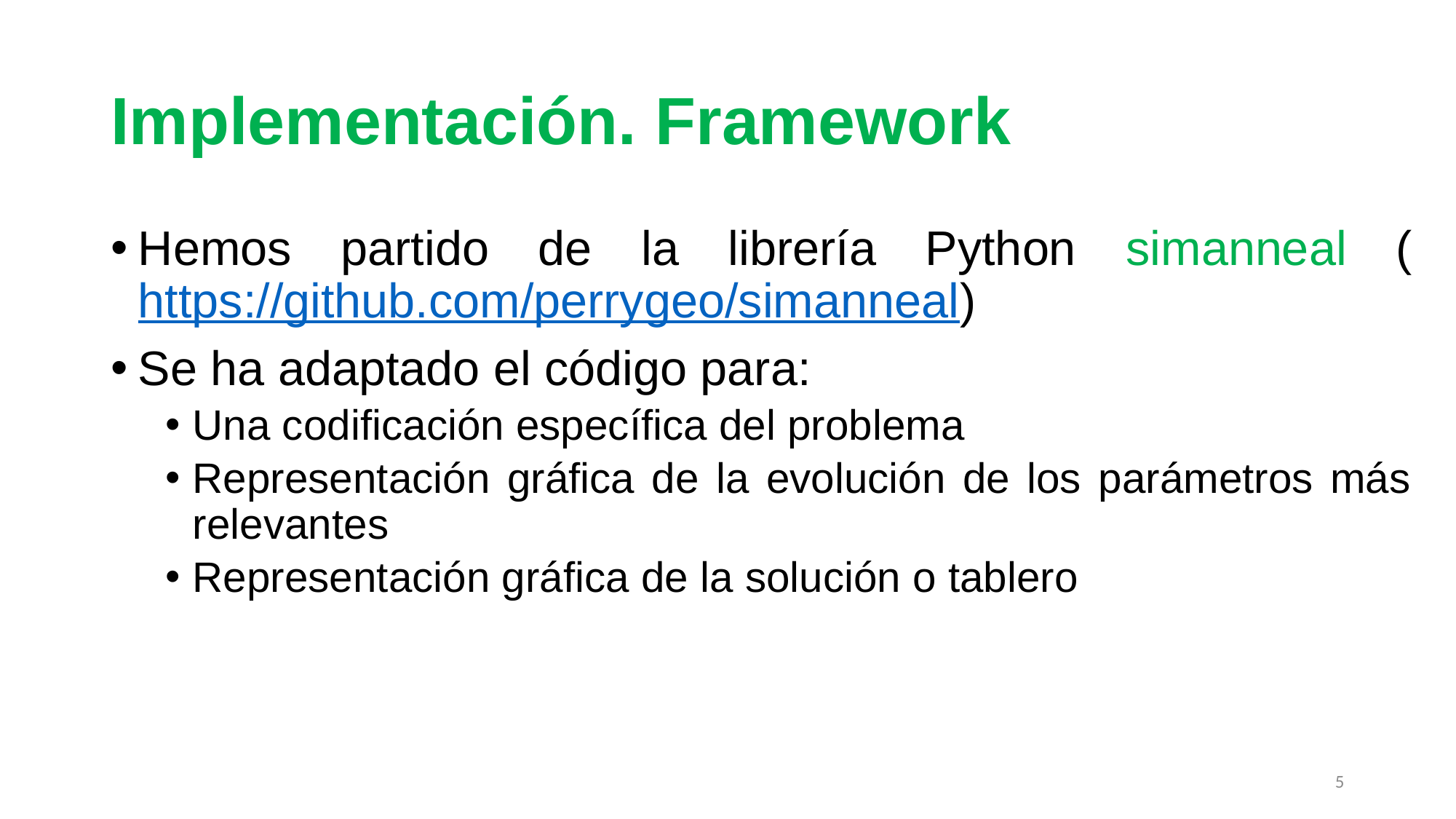

# Implementación. Framework
Hemos partido de la librería Python simanneal (https://github.com/perrygeo/simanneal)
Se ha adaptado el código para:
Una codificación específica del problema
Representación gráfica de la evolución de los parámetros más relevantes
Representación gráfica de la solución o tablero
5